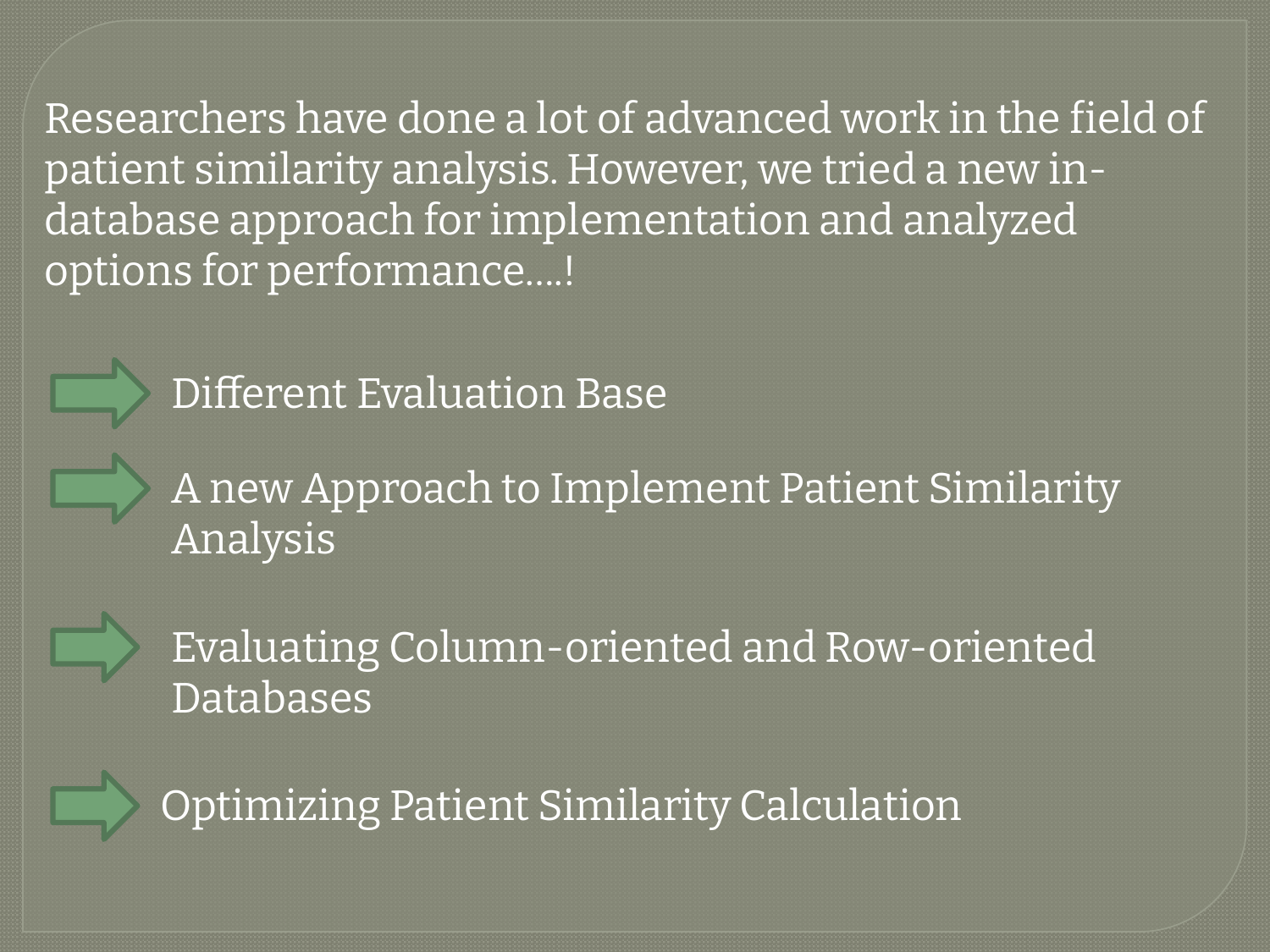

Researchers have done a lot of advanced work in the field of patient similarity analysis. However, we tried a new in-database approach for implementation and analyzed options for performance….!

Different Evaluation Base

A new Approach to Implement Patient Similarity Analysis

Evaluating Column-oriented and Row-oriented Databases

Optimizing Patient Similarity Calculation